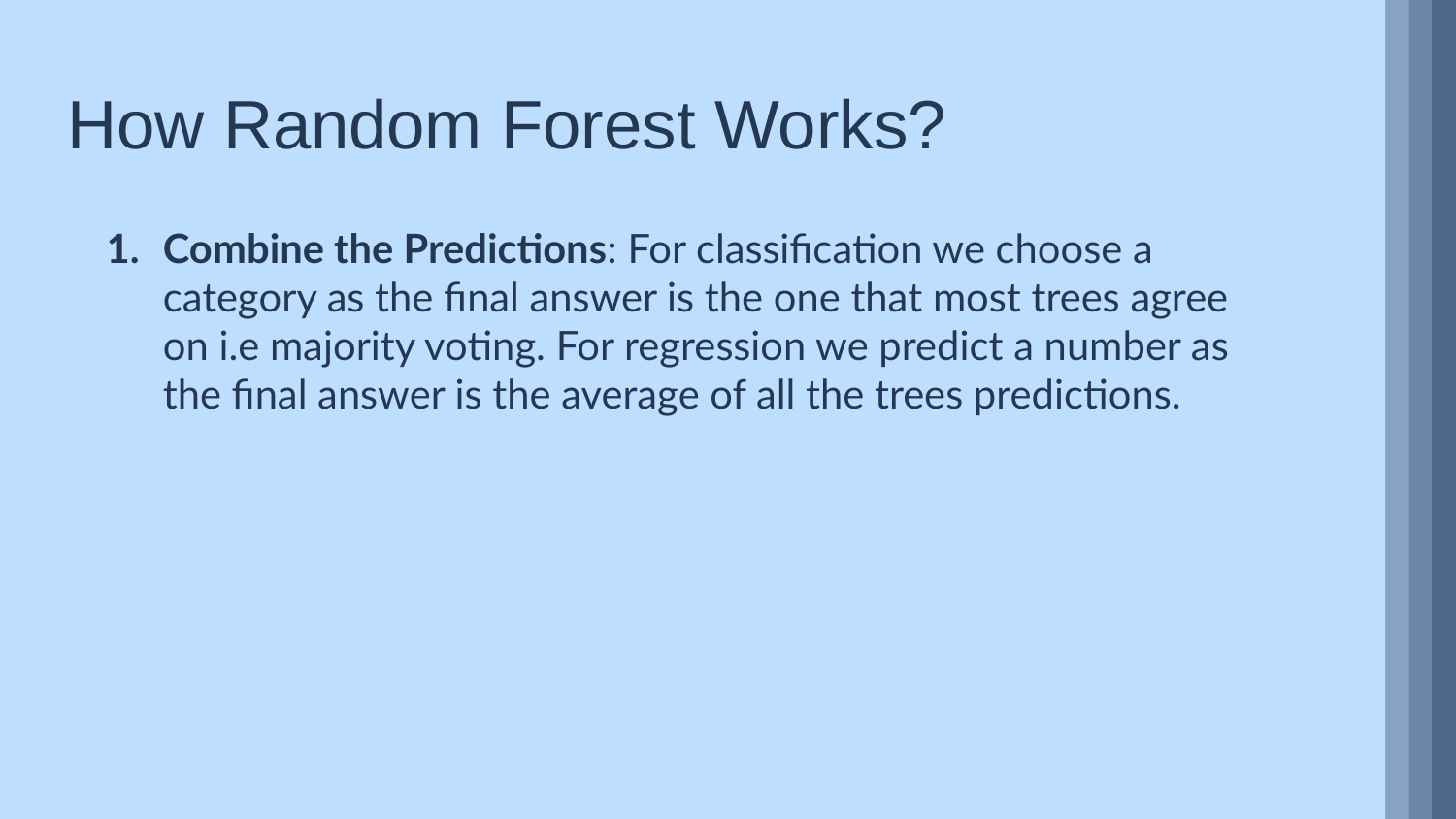

How Random Forest Works?
Combine the Predictions: For classification we choose a category as the final answer is the one that most trees agree on i.e majority voting. For regression we predict a number as the final answer is the average of all the trees predictions.